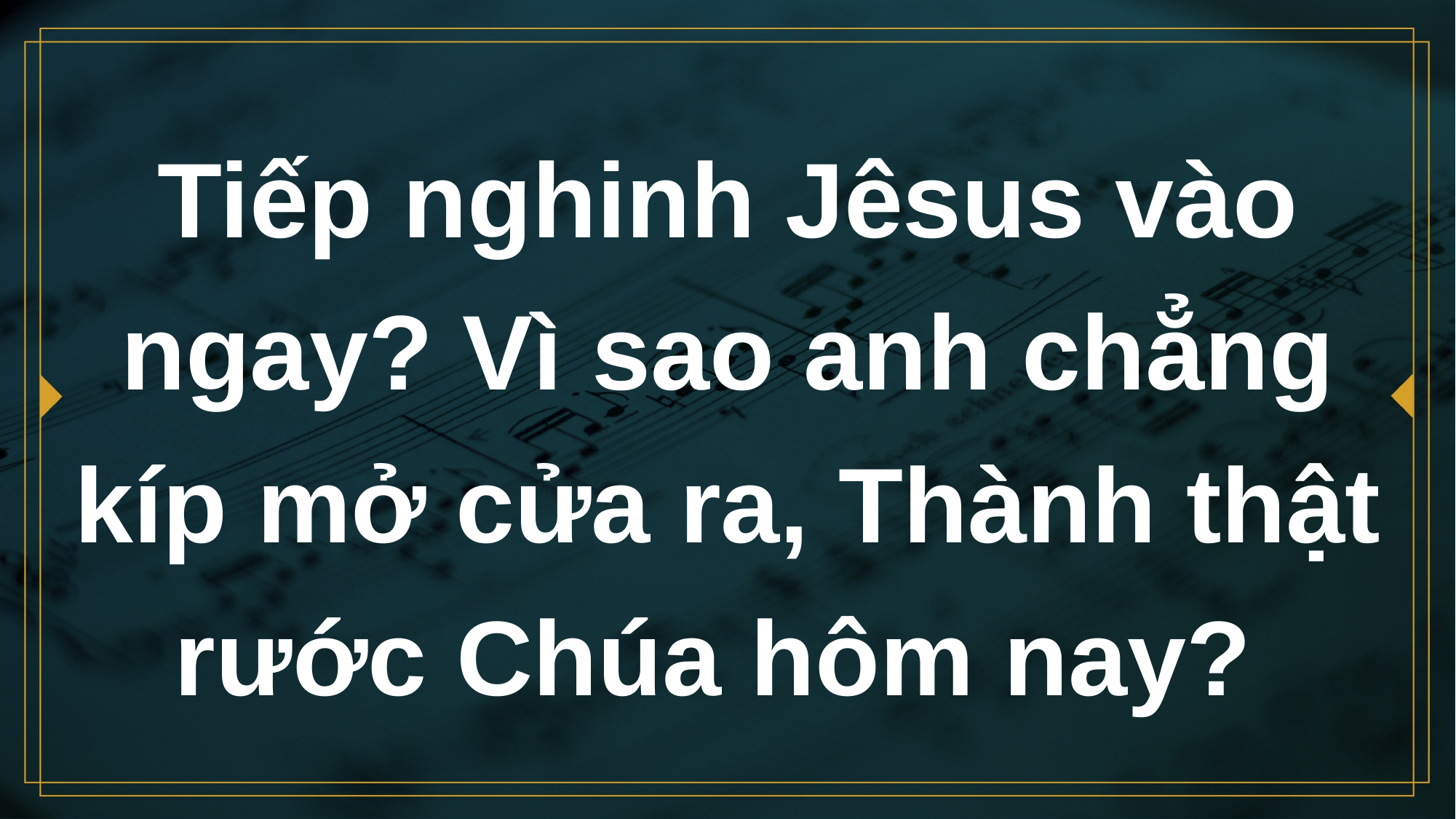

# Tiếp nghinh Jêsus vào ngay? Vì sao anh chẳng kíp mở cửa ra, Thành thật rước Chúa hôm nay?